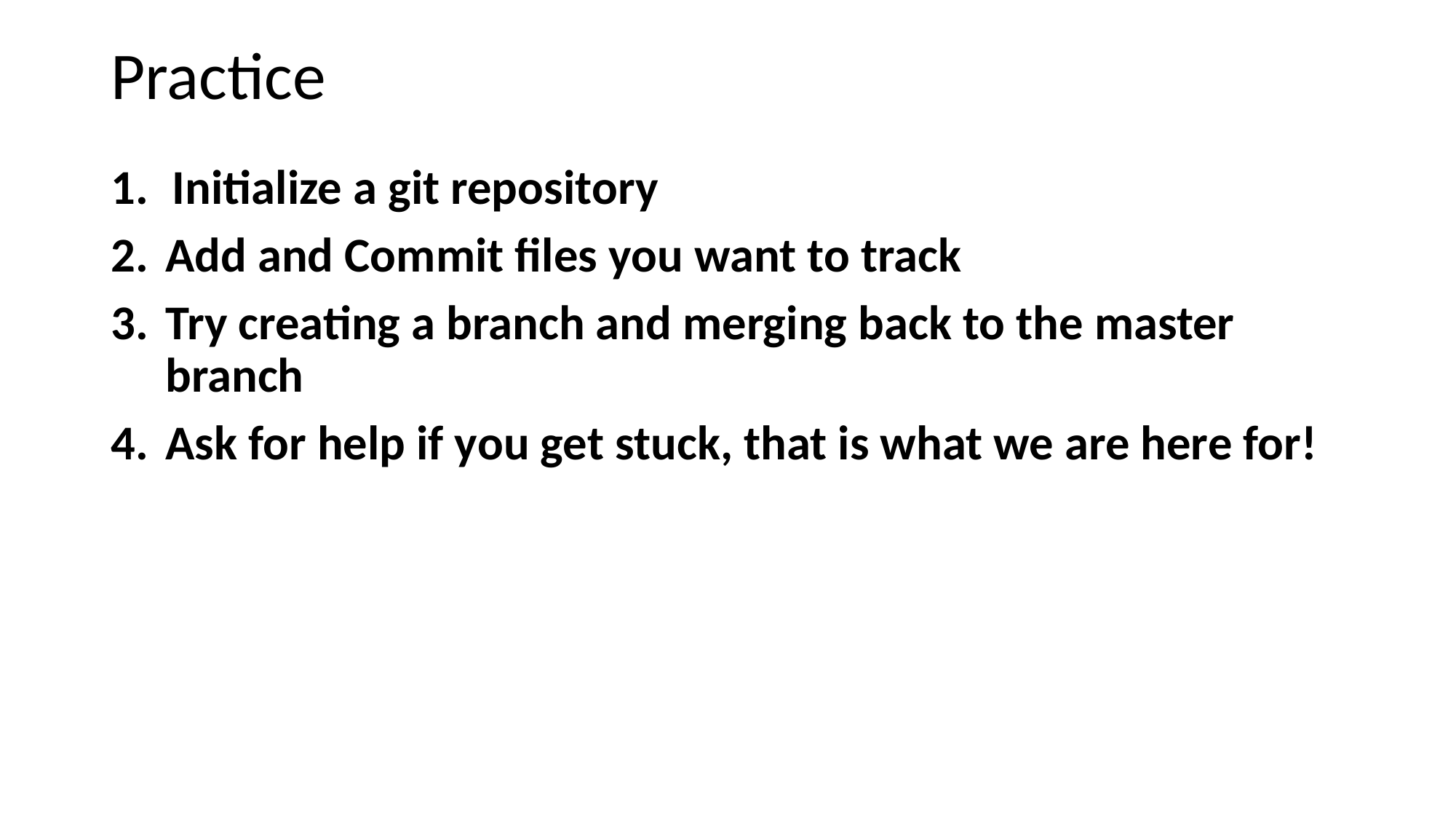

# Practice
Initialize a git repository
Add and Commit files you want to track
Try creating a branch and merging back to the master branch
Ask for help if you get stuck, that is what we are here for!